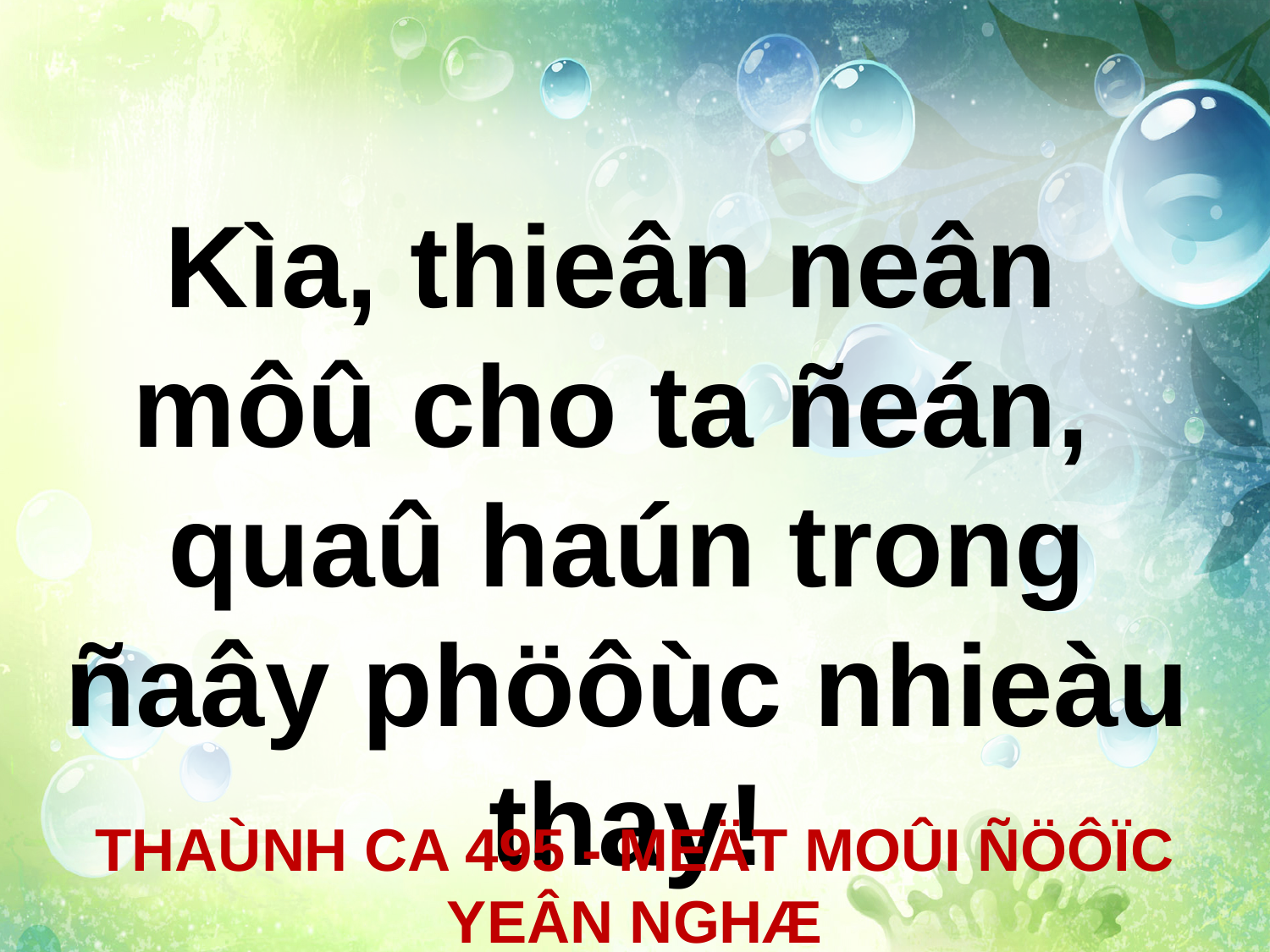

Kìa, thieân neân
môû cho ta ñeán,
quaû haún trong ñaây phöôùc nhieàu thay!
THAÙNH CA 495 - MEÄT MOÛI ÑÖÔÏC YEÂN NGHÆ